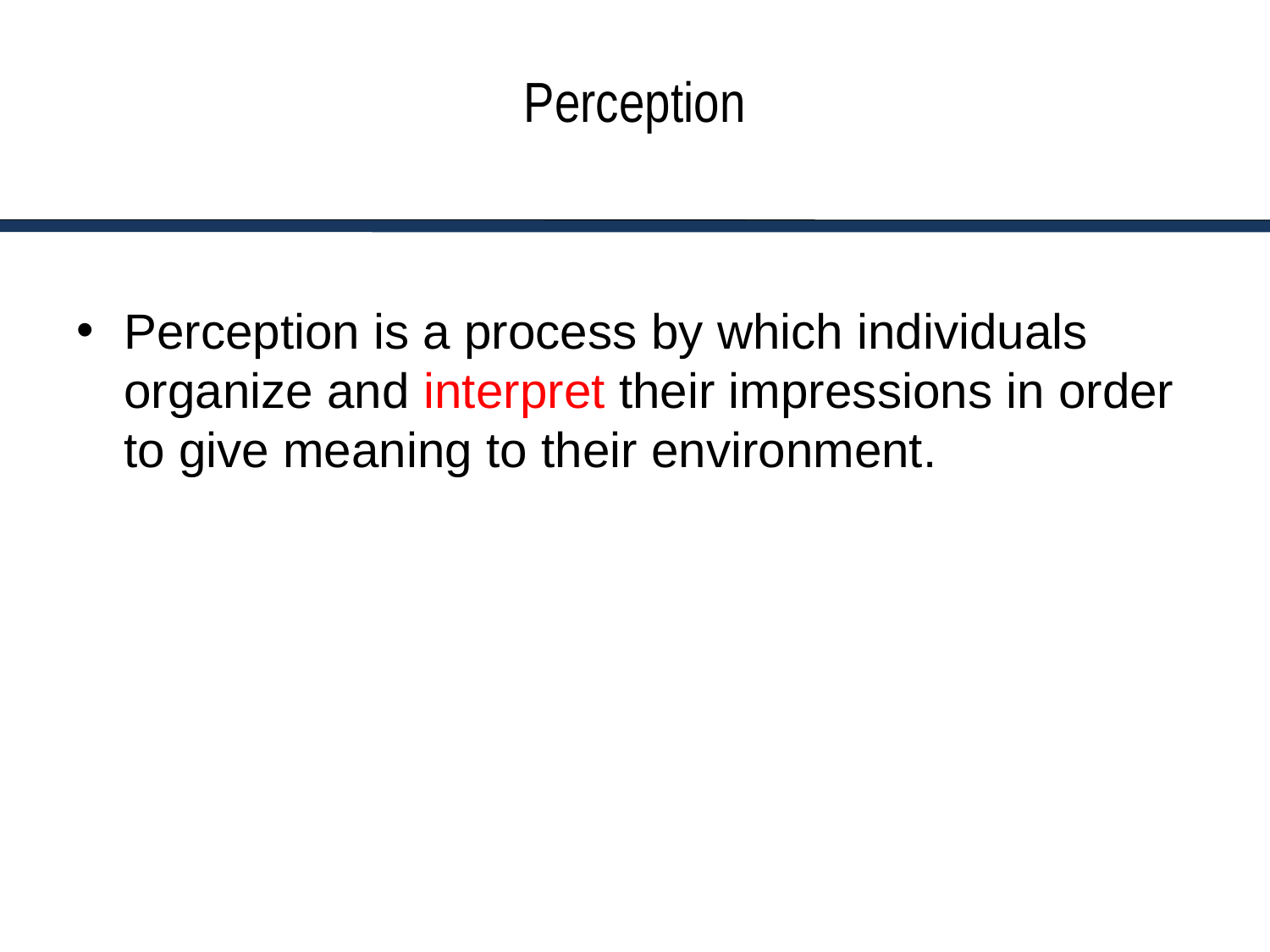

# Perception
Perception is a process by which individuals organize and interpret their impressions in order to give meaning to their environment.

6-2